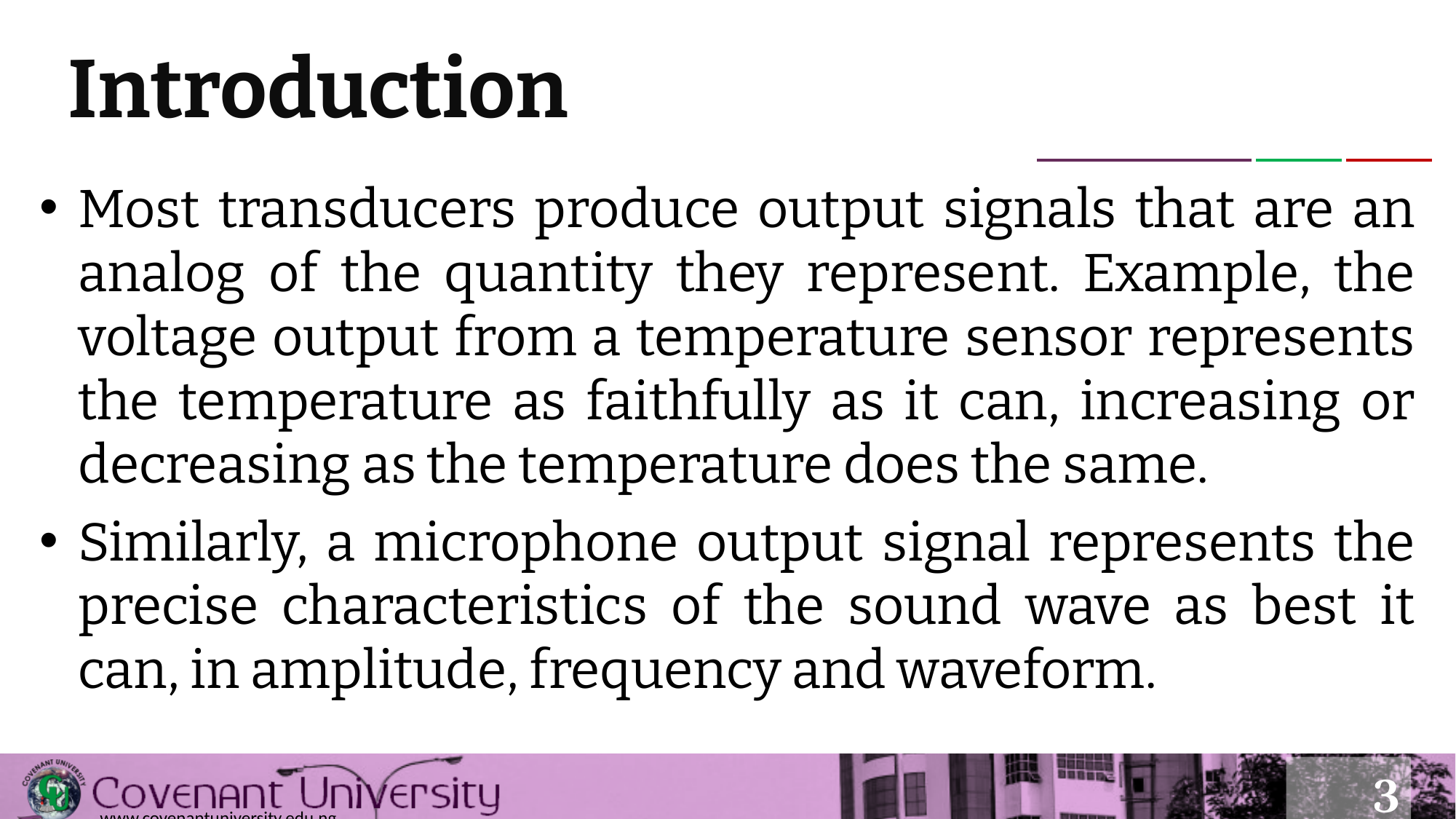

# Introduction
Most transducers produce output signals that are an analog of the quantity they represent. Example, the voltage output from a temperature sensor represents the temperature as faithfully as it can, increasing or decreasing as the temperature does the same.
Similarly, a microphone output signal represents the precise characteristics of the sound wave as best it can, in amplitude, frequency and waveform.